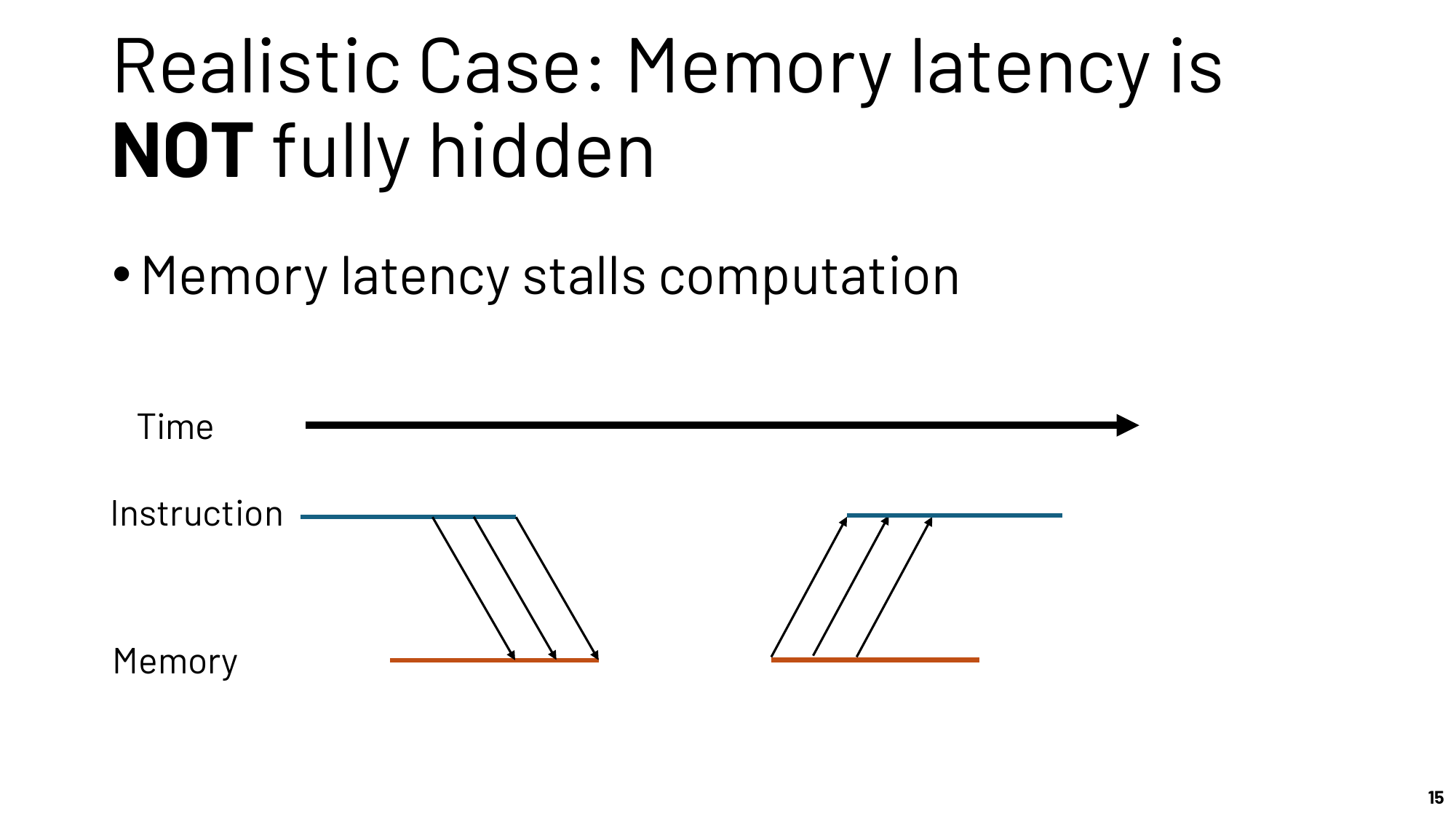

# Realistic Case: Memory latency is NOT fully hidden
Memory latency stalls computation
Time
Instruction
Memory
15